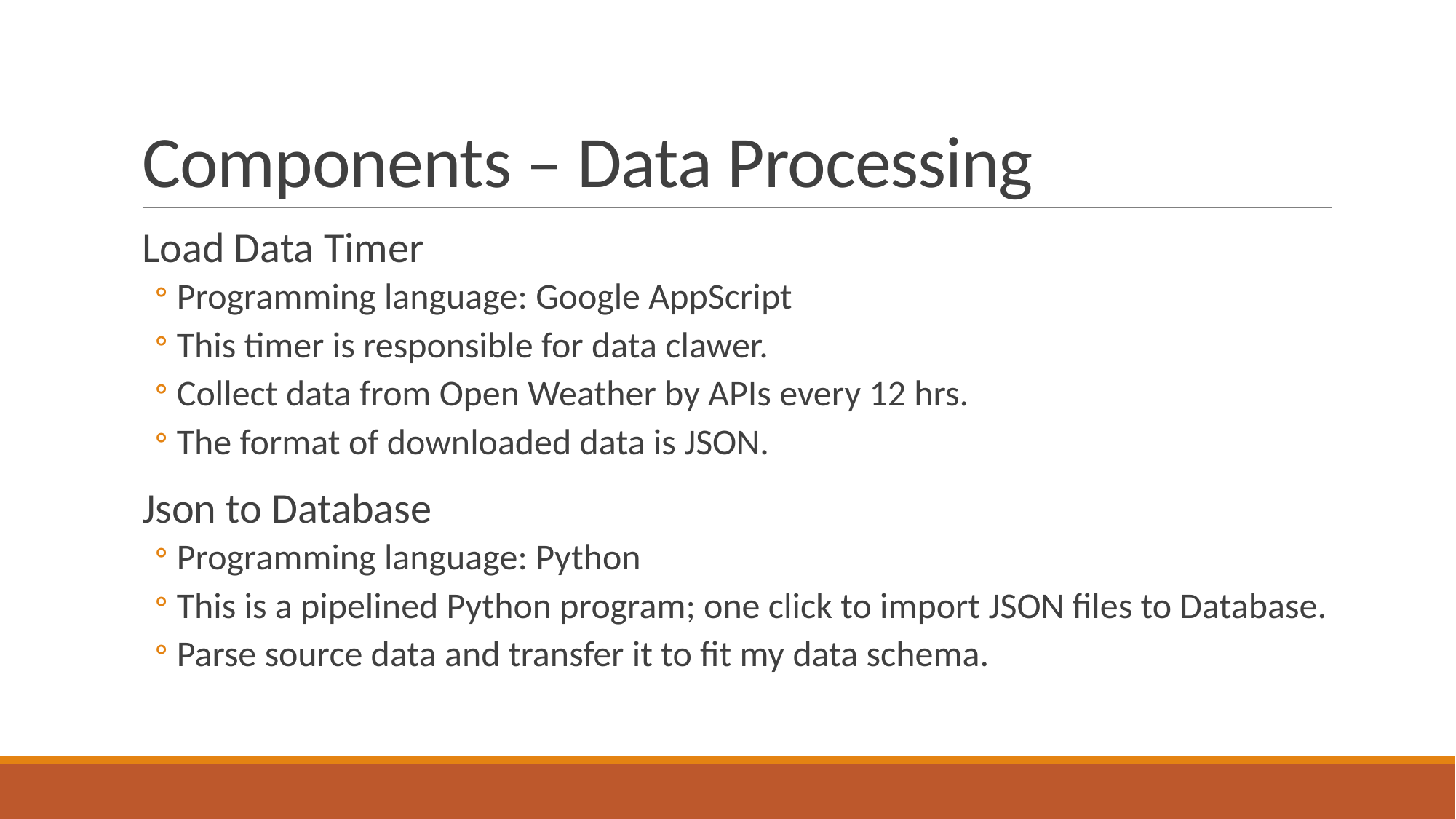

# Components – Data Processing
Load Data Timer
Programming language: Google AppScript
This timer is responsible for data clawer.
Collect data from Open Weather by APIs every 12 hrs.
The format of downloaded data is JSON.
Json to Database
Programming language: Python
This is a pipelined Python program; one click to import JSON files to Database.
Parse source data and transfer it to fit my data schema.